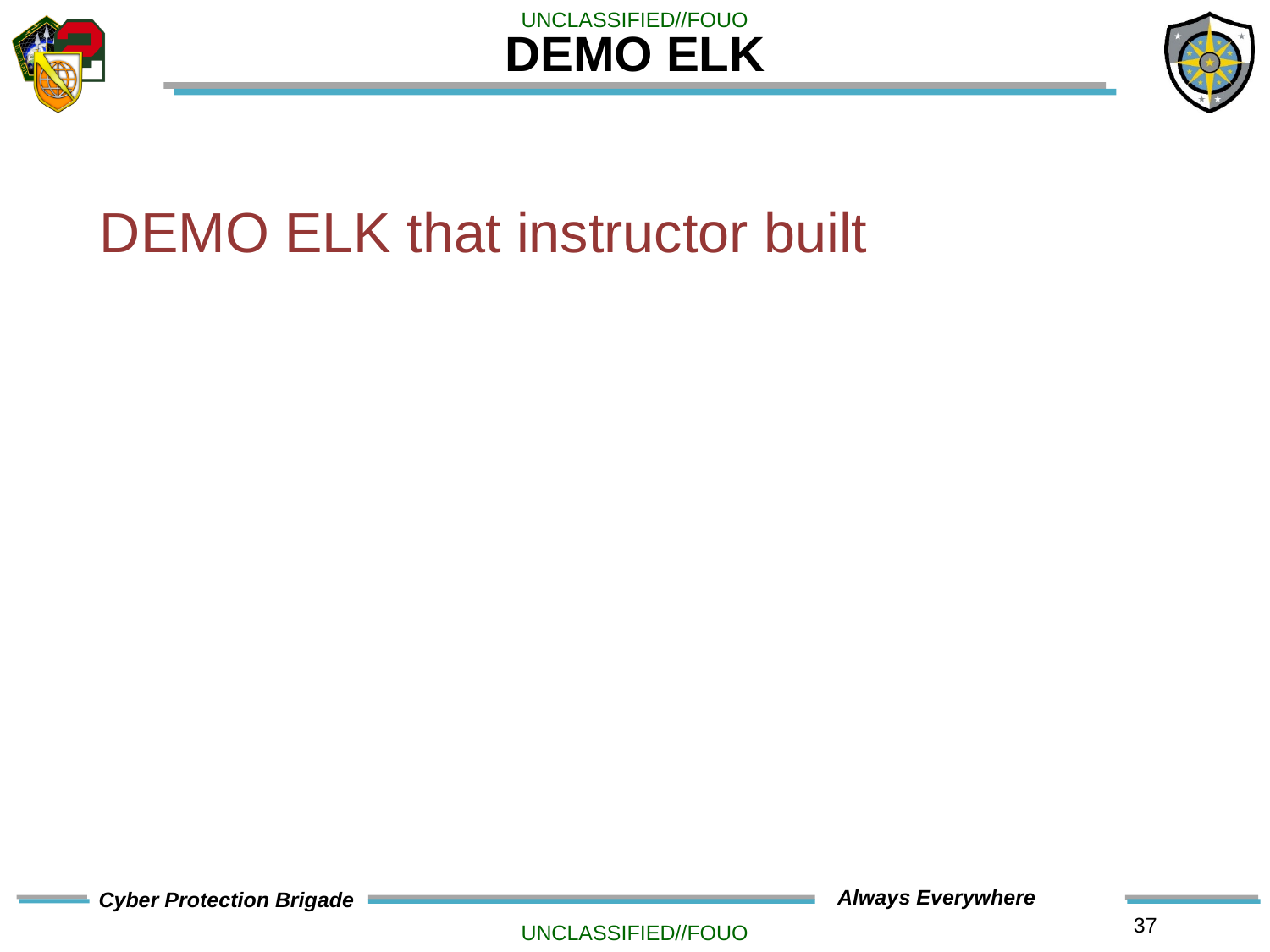

# DEMO ELK
DEMO ELK that instructor built